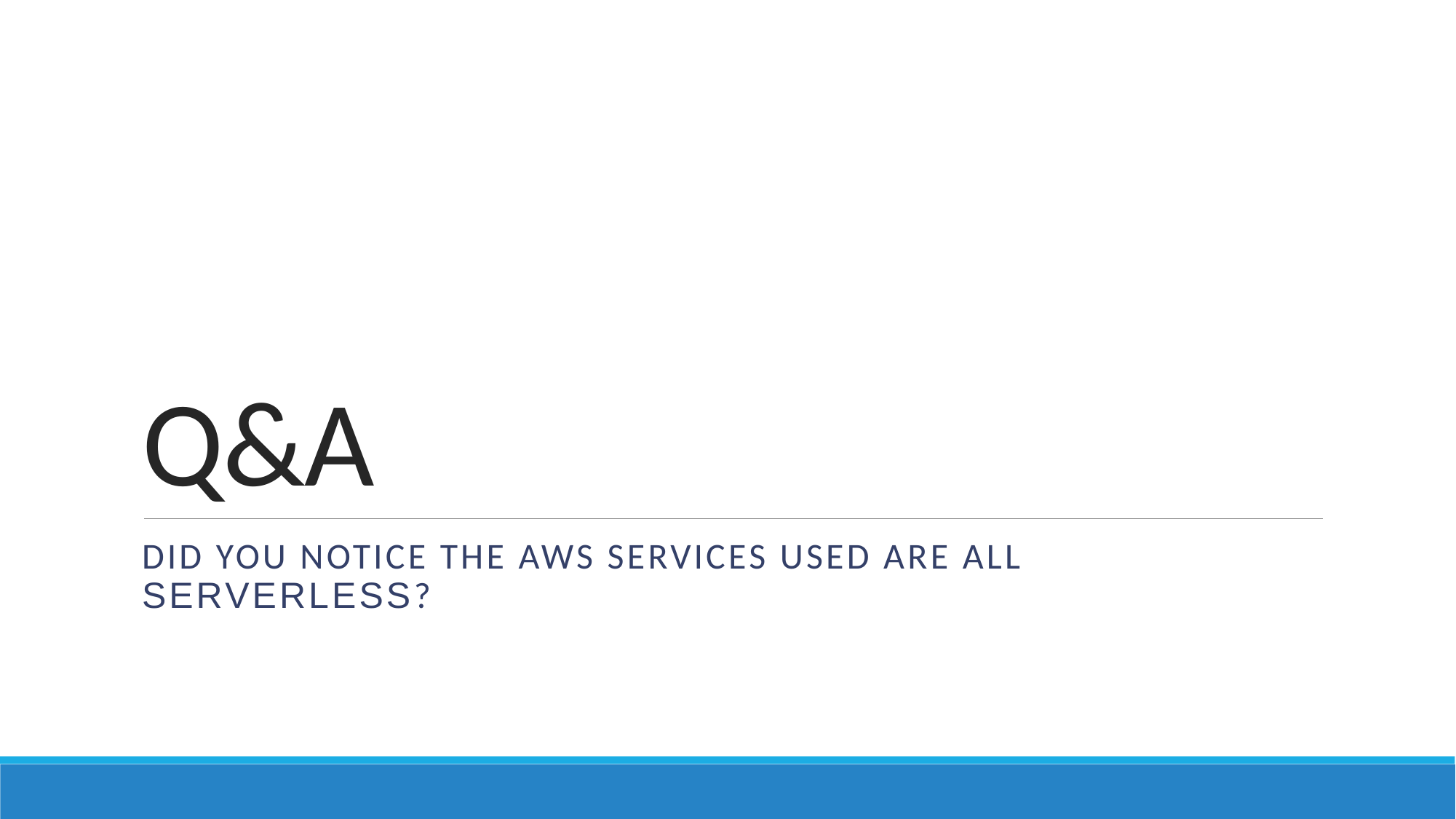

# Q&A
Did you NOTICE the aws services used are all serverless?